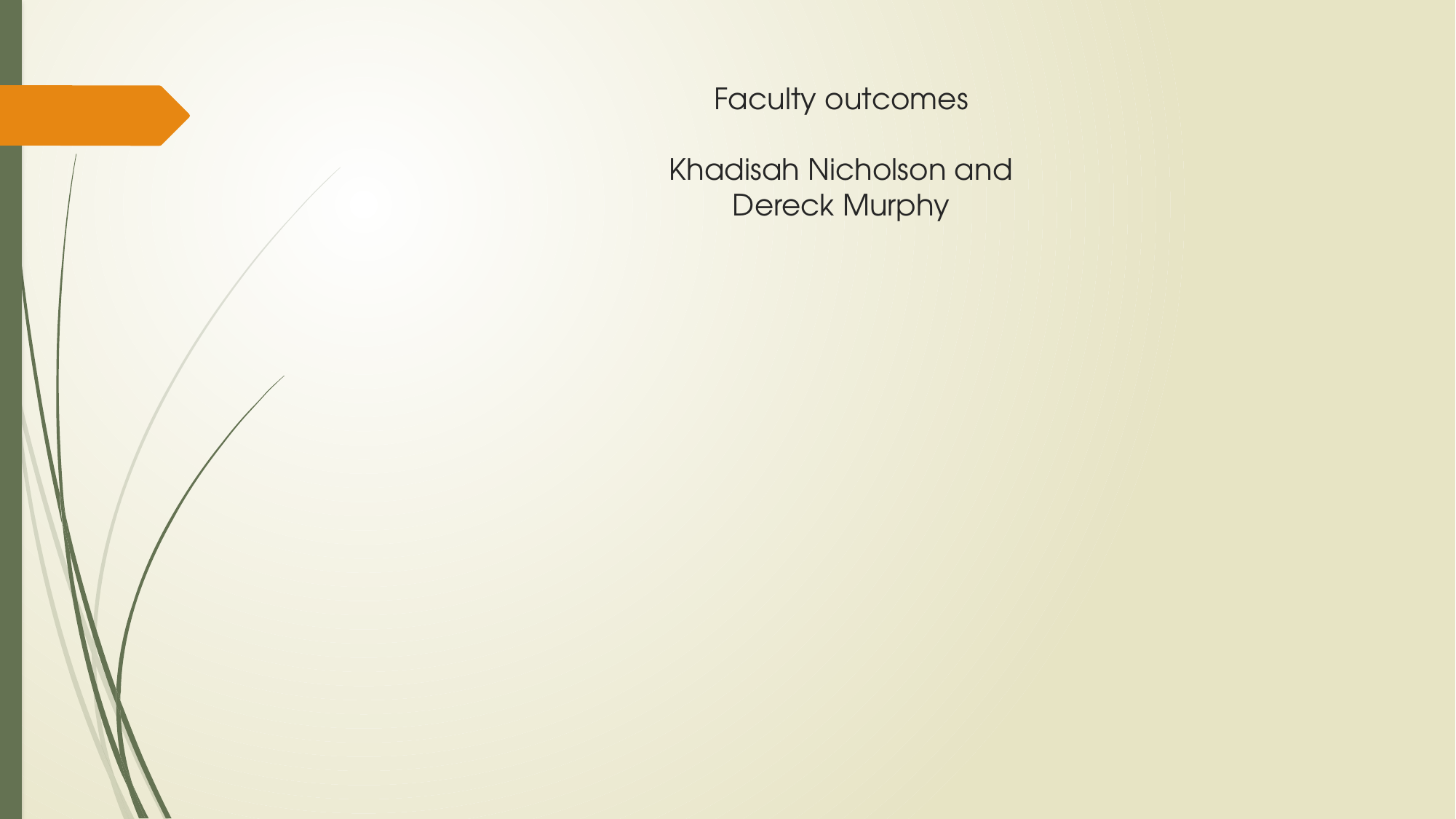

# Faculty outcomes Khadisah Nicholson and Dereck Murphy